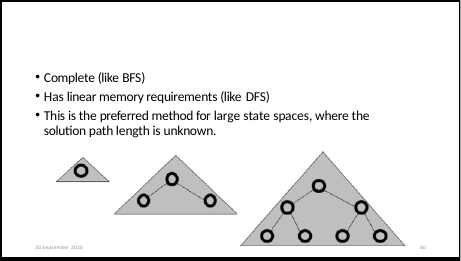

Complete (like BFS)
Has linear memory requirements (like DFS)
This is the preferred method for large state spaces, where the  solution path length is unknown.

30 September 2020
60